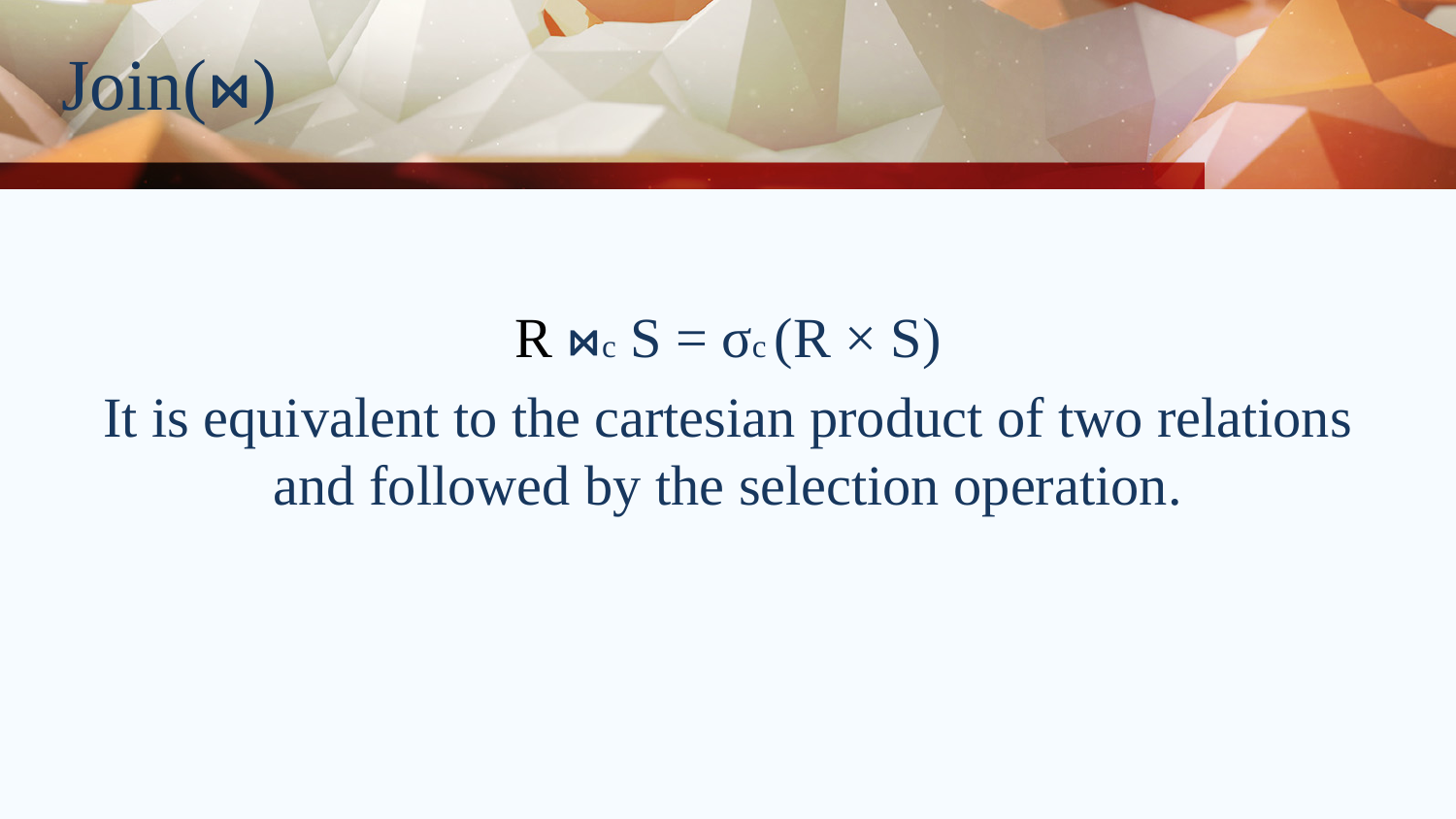

# Join(⋈)

R ⋈c S = σc (R × S)
It is equivalent to the cartesian product of two relations and followed by the selection operation.